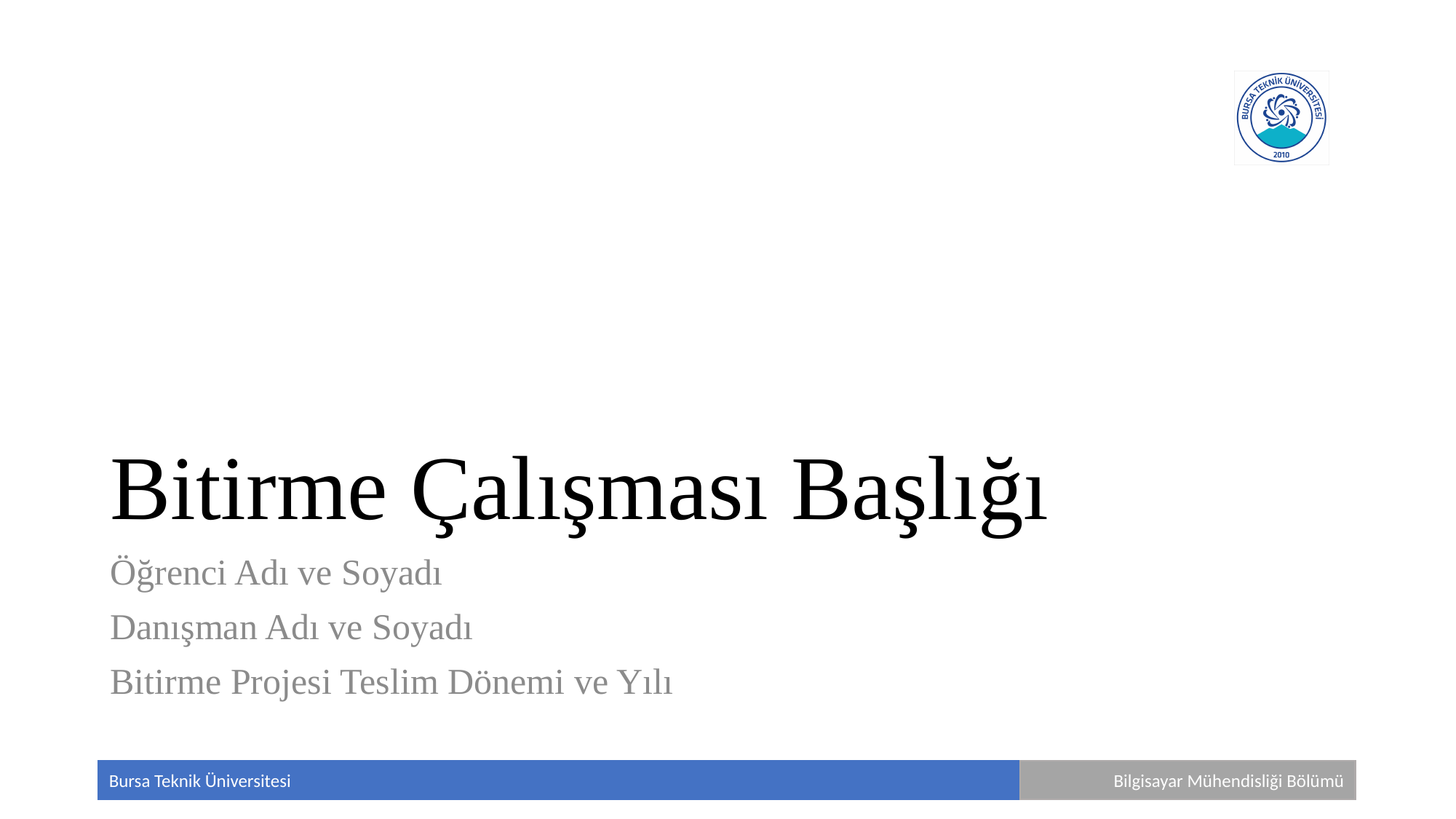

# Bitirme Çalışması Başlığı
Öğrenci Adı ve Soyadı
Danışman Adı ve Soyadı
Bitirme Projesi Teslim Dönemi ve Yılı